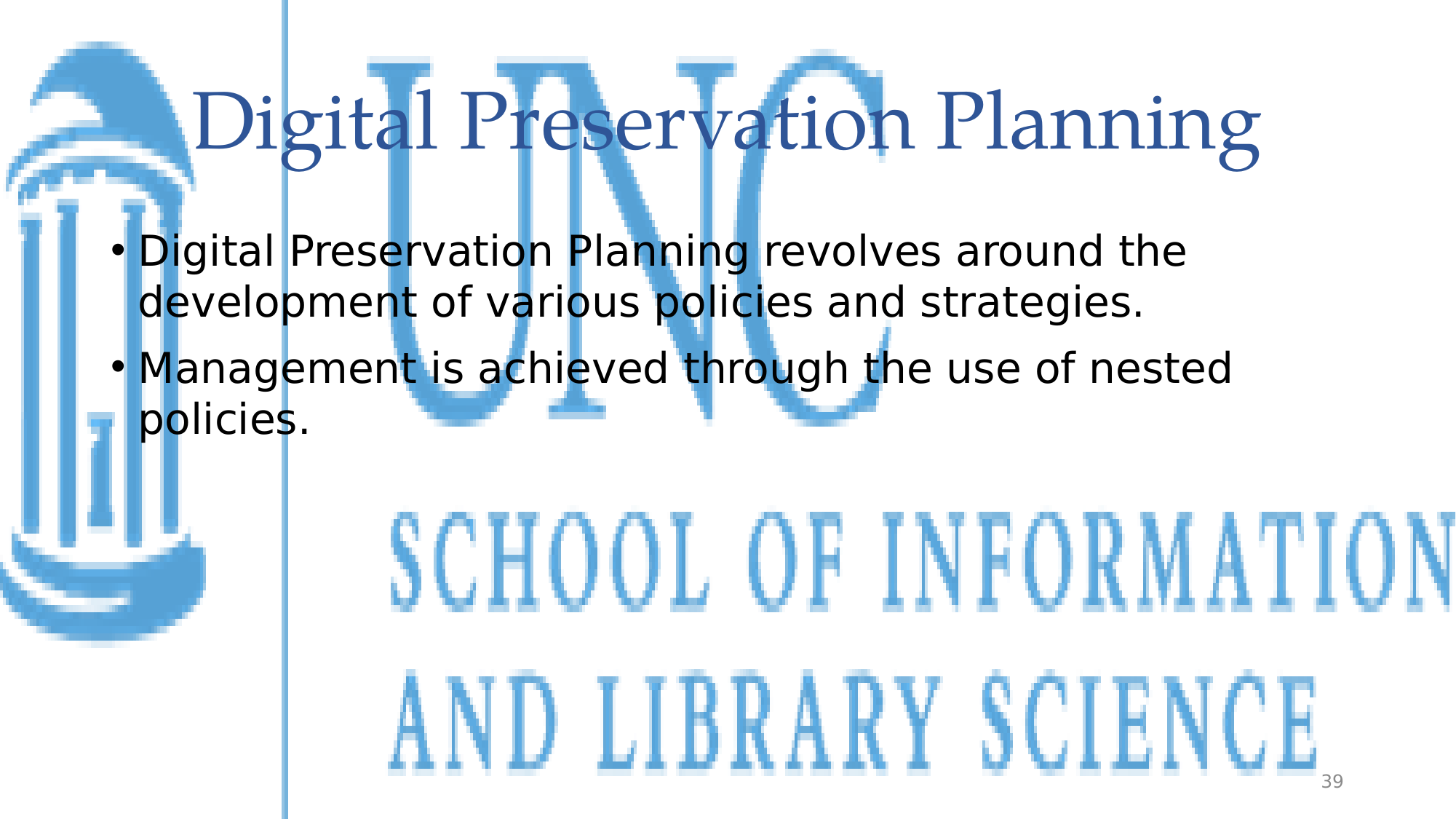

# Digital Preservation Planning
Digital Preservation Planning revolves around the development of various policies and strategies.
Management is achieved through the use of nested policies.
39